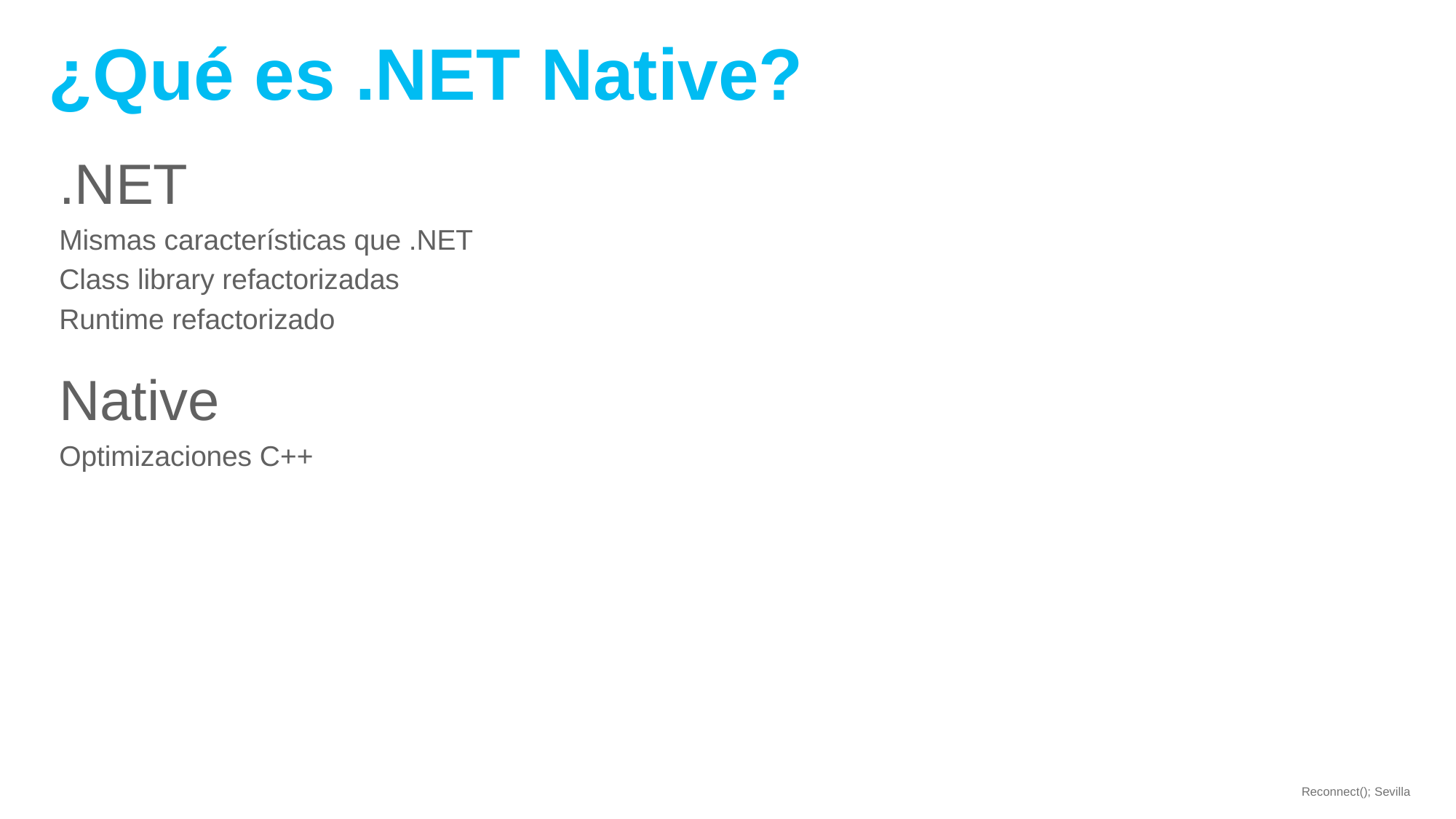

# ¿Qué es .NET Native?
.NET
Mismas características que .NET
Class library refactorizadas
Runtime refactorizado
Native
Optimizaciones C++